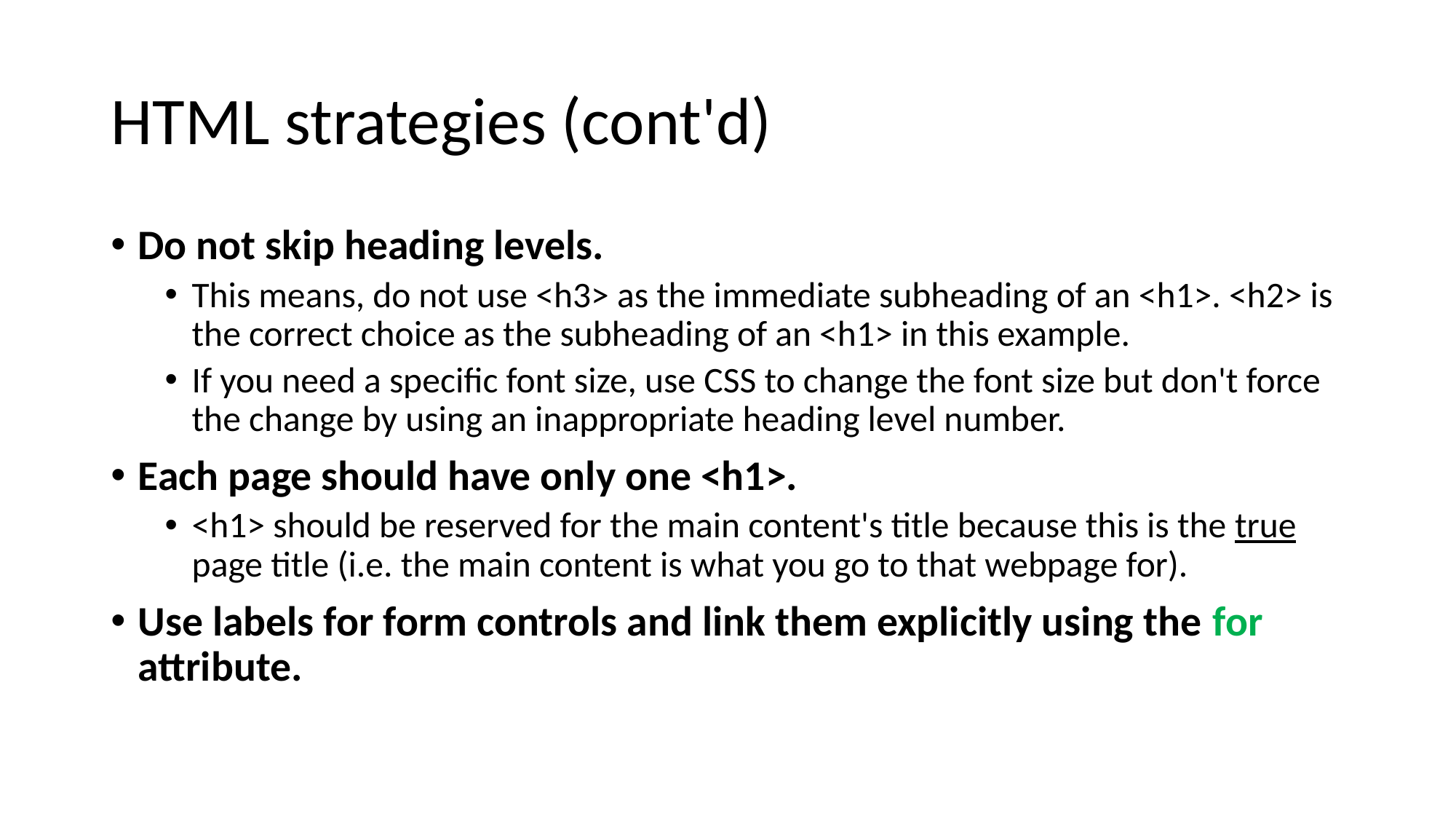

# HTML strategies (cont'd)
Do not skip heading levels.
This means, do not use <h3> as the immediate subheading of an <h1>. <h2> is the correct choice as the subheading of an <h1> in this example.
If you need a specific font size, use CSS to change the font size but don't force the change by using an inappropriate heading level number.
Each page should have only one <h1>.
<h1> should be reserved for the main content's title because this is the true page title (i.e. the main content is what you go to that webpage for).
Use labels for form controls and link them explicitly using the for attribute.